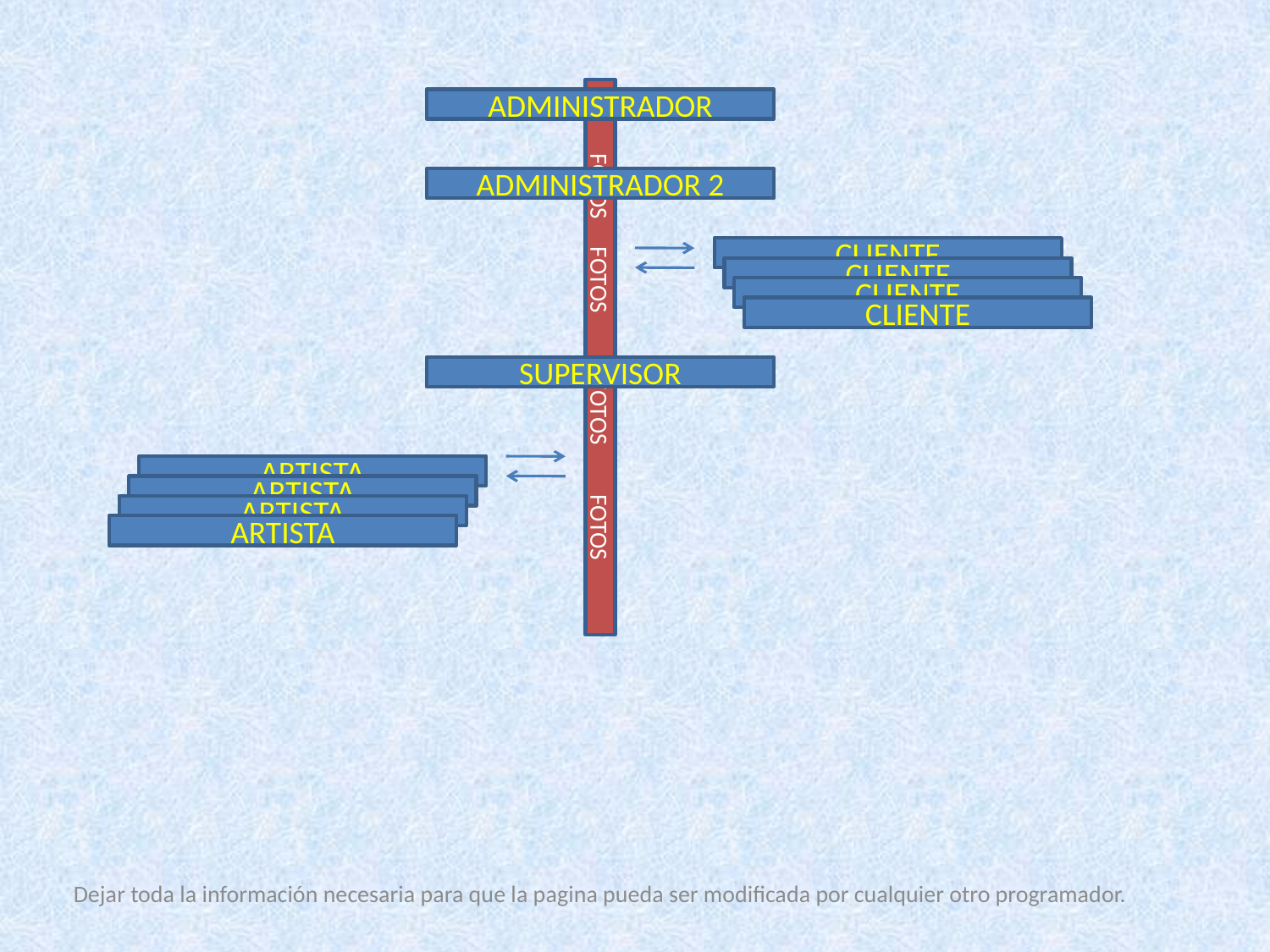

ADMINISTRADOR
ADMINISTRADOR 2
CLIENTE
CLIENTE
CLIENTE
CLIENTE
FOTOS     FOTOS            FOTOS         FOTOS
SUPERVISOR
ARTISTA
ARTISTA
ARTISTA
ARTISTA
Dejar toda la información necesaria para que la pagina pueda ser modificada por cualquier otro programador.